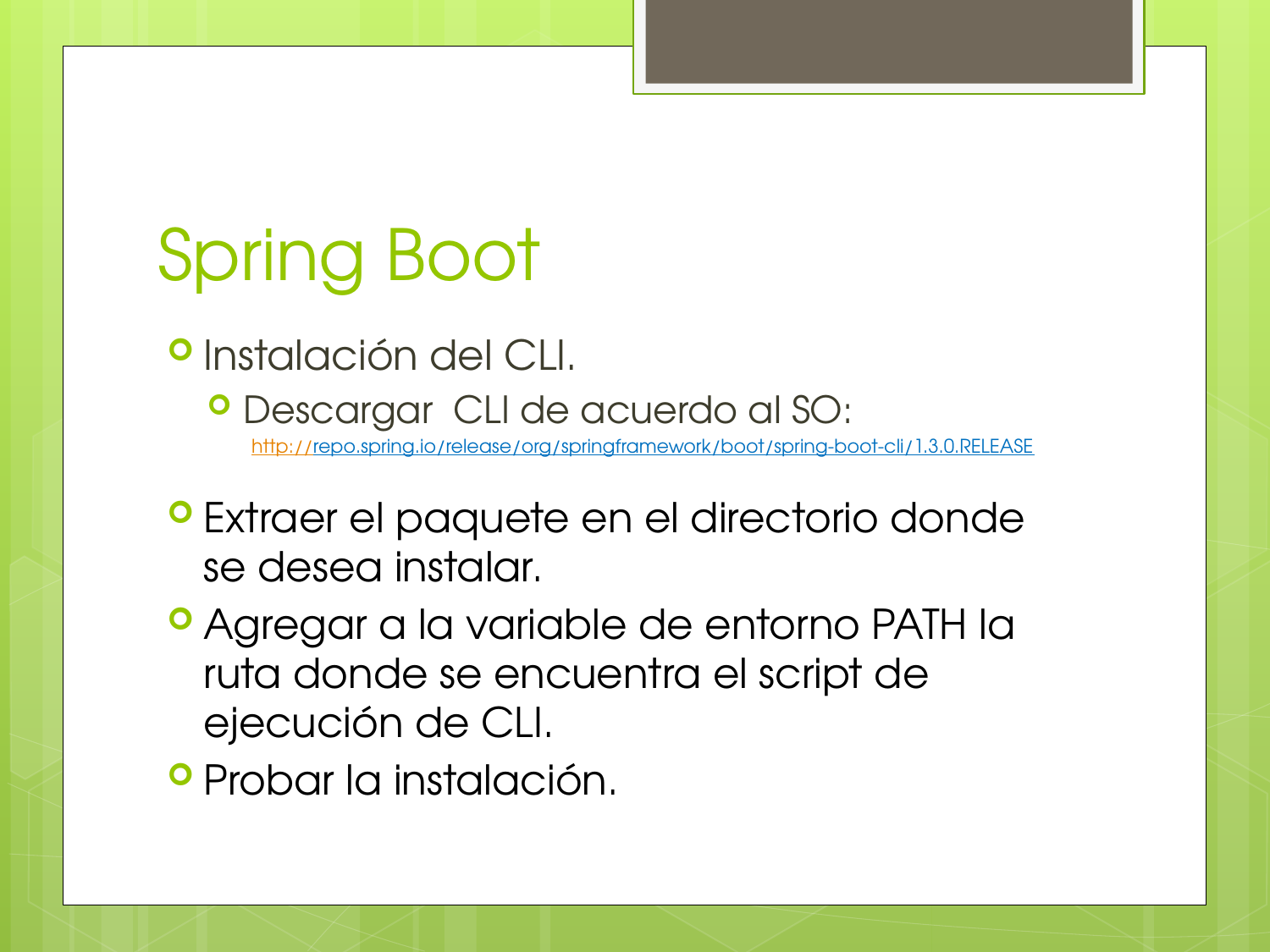

# Spring Boot
Instalación del CLI.
Descargar  CLI de acuerdo al SO:
                http://repo.spring.io/release/org/springframework/boot/spring-boot-cli/1.3.0.RELEASE

Extraer el paquete en el directorio donde se desea instalar.
Agregar a la variable de entorno PATH la ruta donde se encuentra el script de ejecución de CLI.
Probar la instalación.